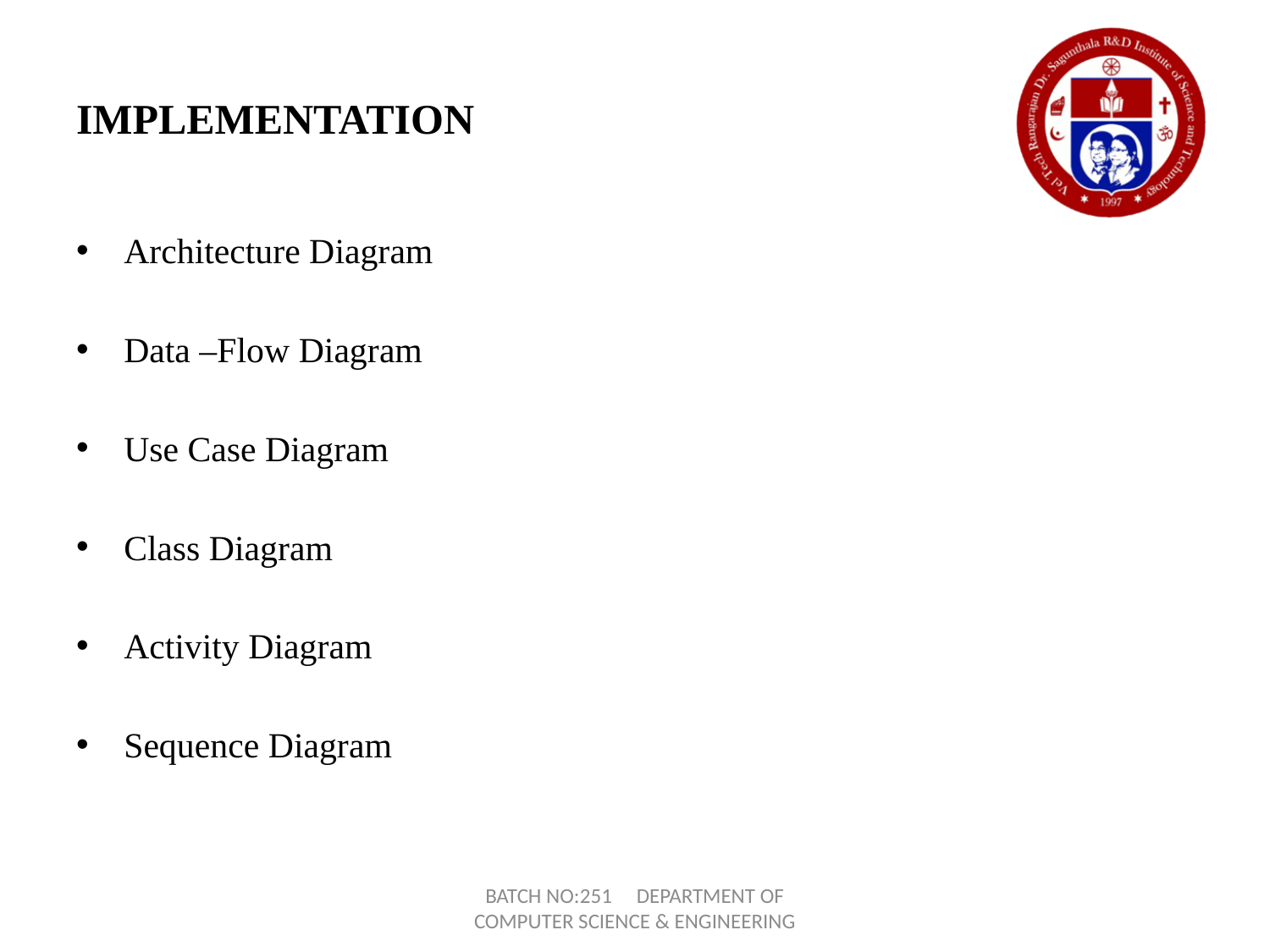

# IMPLEMENTATION
Architecture Diagram

Data –Flow Diagram

Use Case Diagram

Class Diagram

Activity Diagram

Sequence Diagram

BATCH NO:251     DEPARTMENT OF COMPUTER SCIENCE & ENGINEERING
14